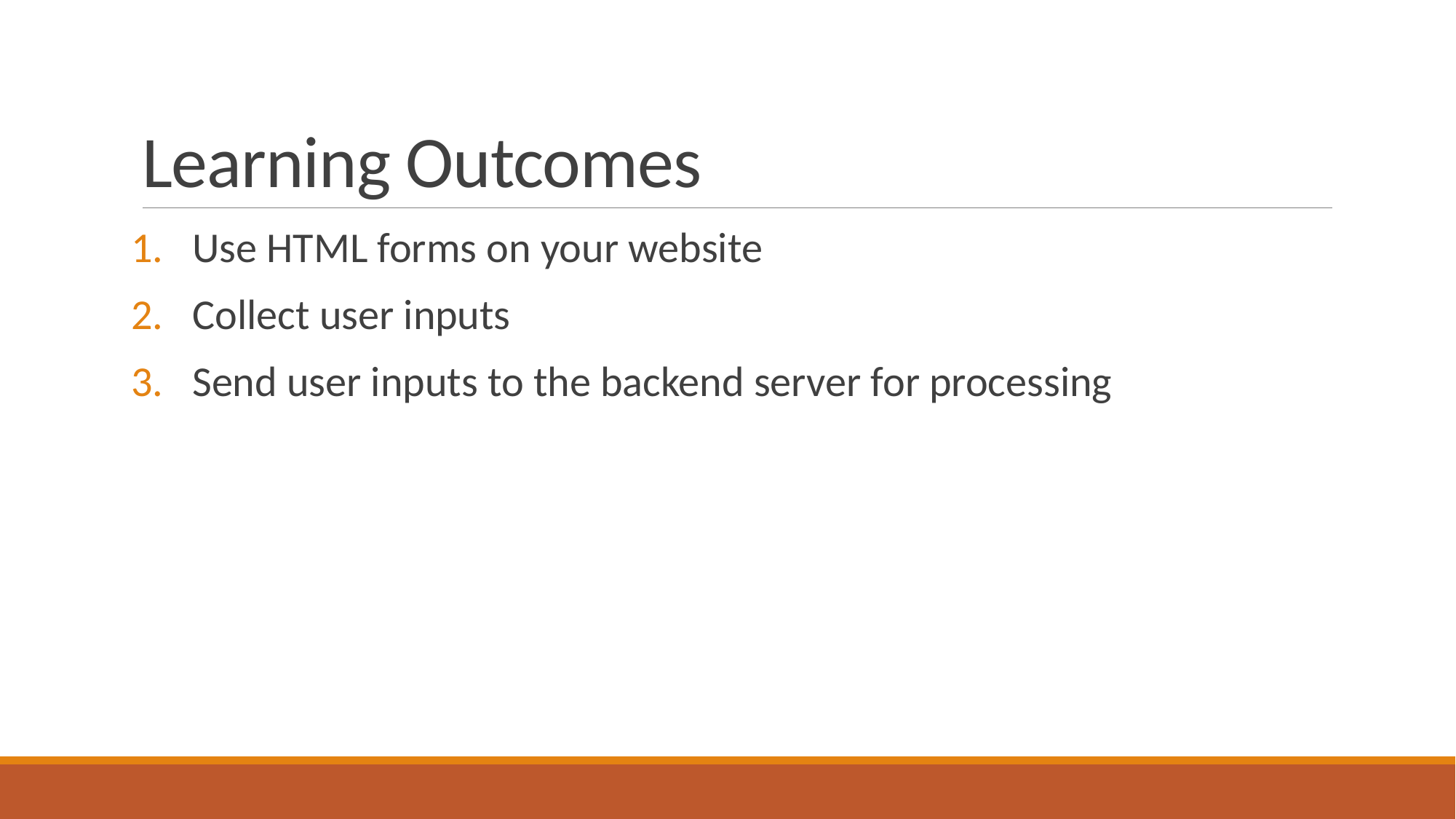

# Learning Outcomes
Use HTML forms on your website
Collect user inputs
Send user inputs to the backend server for processing